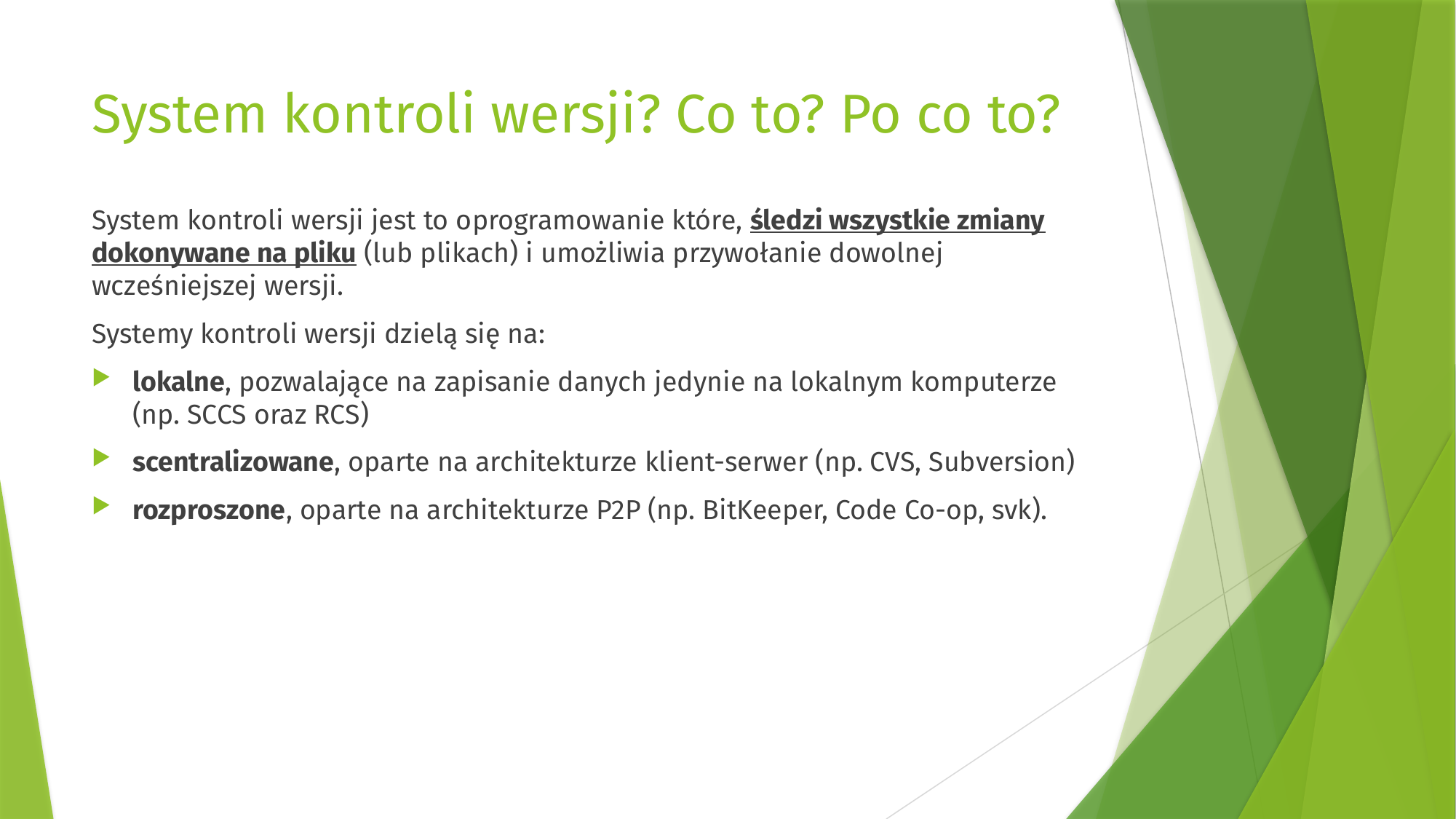

# System kontroli wersji? Co to? Po co to?
System kontroli wersji jest to oprogramowanie które, śledzi wszystkie zmiany dokonywane na pliku (lub plikach) i umożliwia przywołanie dowolnej wcześniejszej wersji.
Systemy kontroli wersji dzielą się na:
lokalne, pozwalające na zapisanie danych jedynie na lokalnym komputerze (np. SCCS oraz RCS)
scentralizowane, oparte na architekturze klient-serwer (np. CVS, Subversion)
rozproszone, oparte na architekturze P2P (np. BitKeeper, Code Co-op, svk).